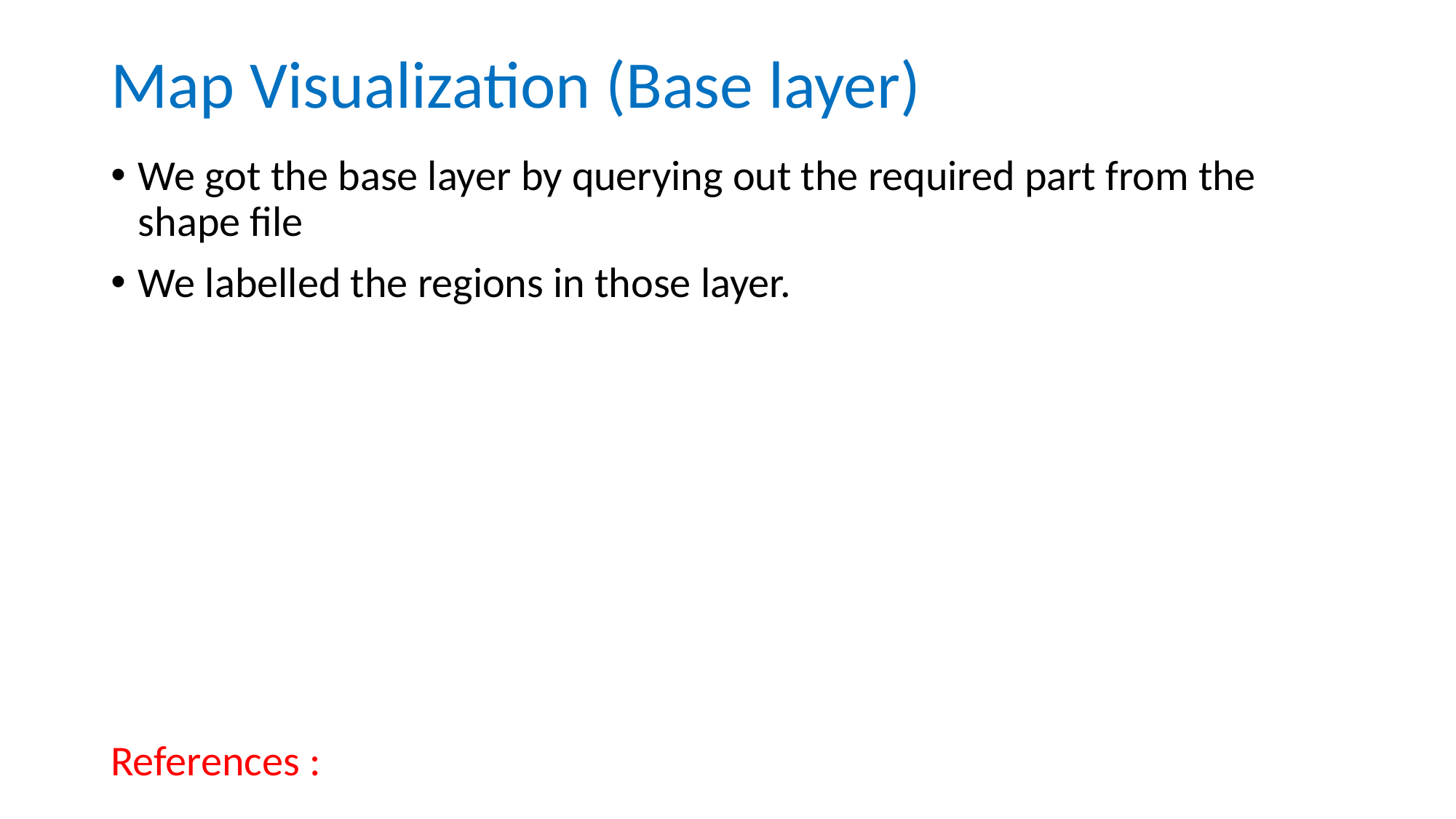

# Map Visualization (Base layer)
We got the base layer by querying out the required part from the shape file
We labelled the regions in those layer.

References :